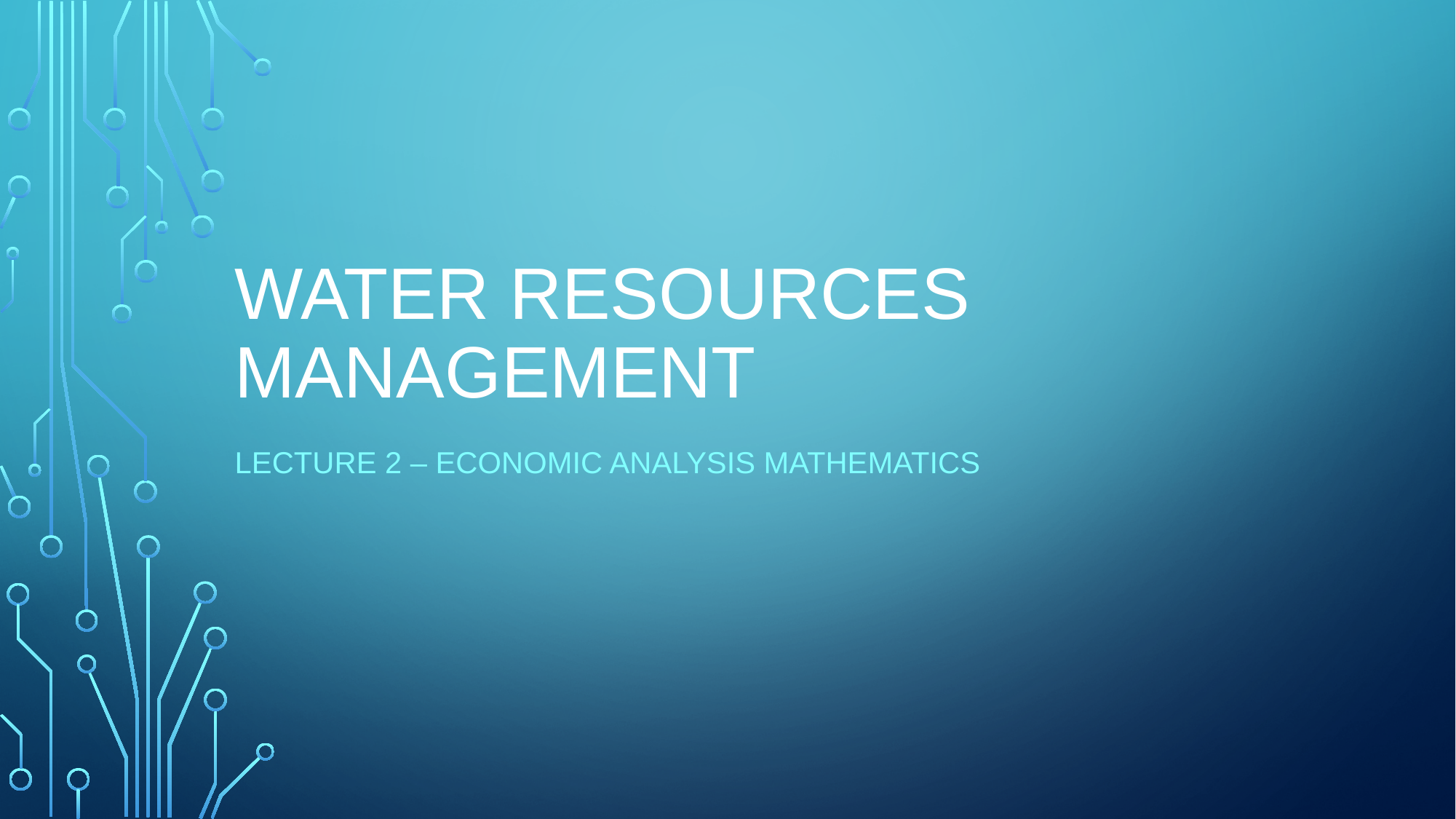

# Water Resources Management
Lecture 2 – economic analysis mathematics